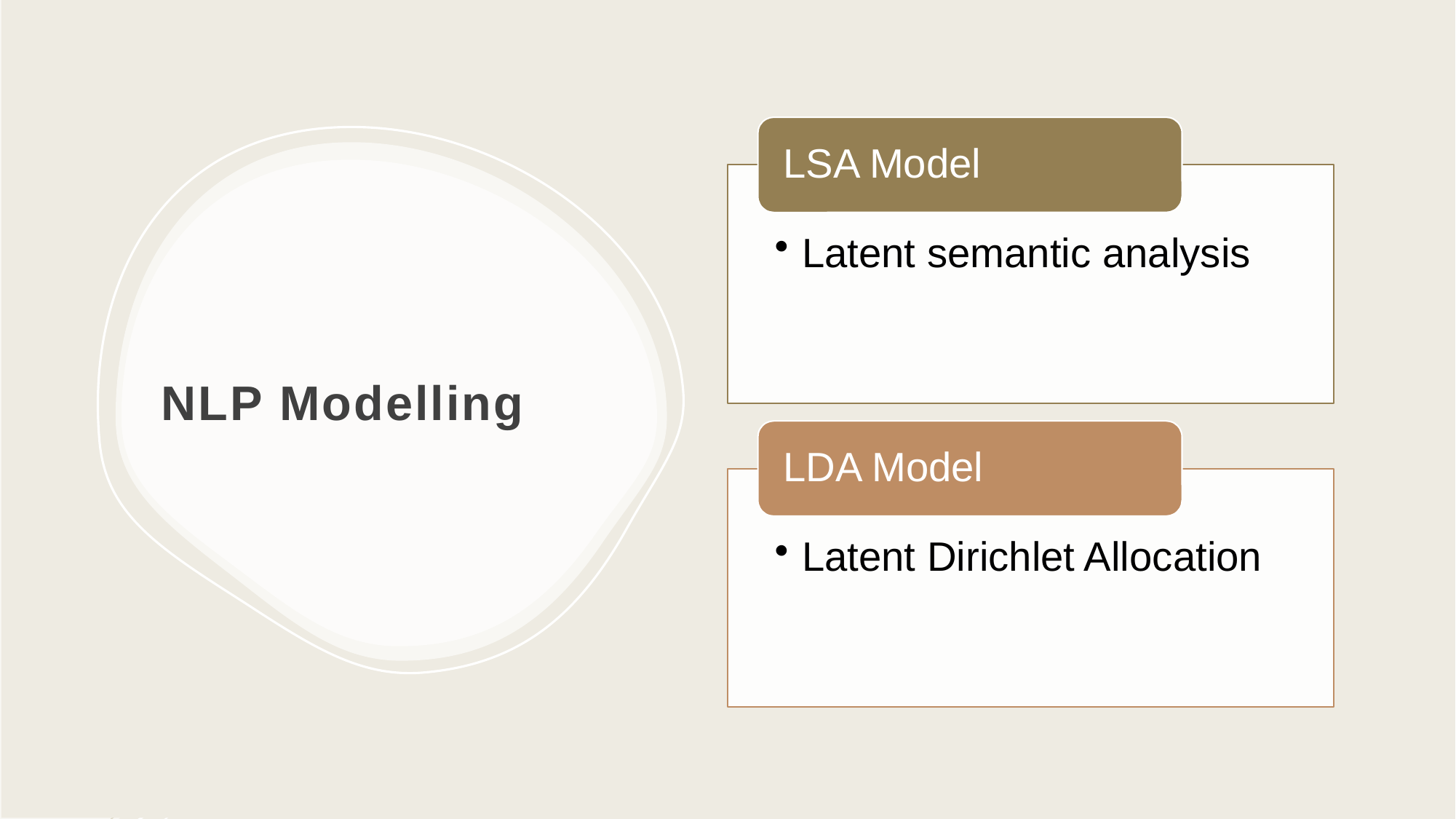

Latent semantic analysis
LSA Model
Latent Dirichlet Allocation
LDA Model

# NLP Modelling